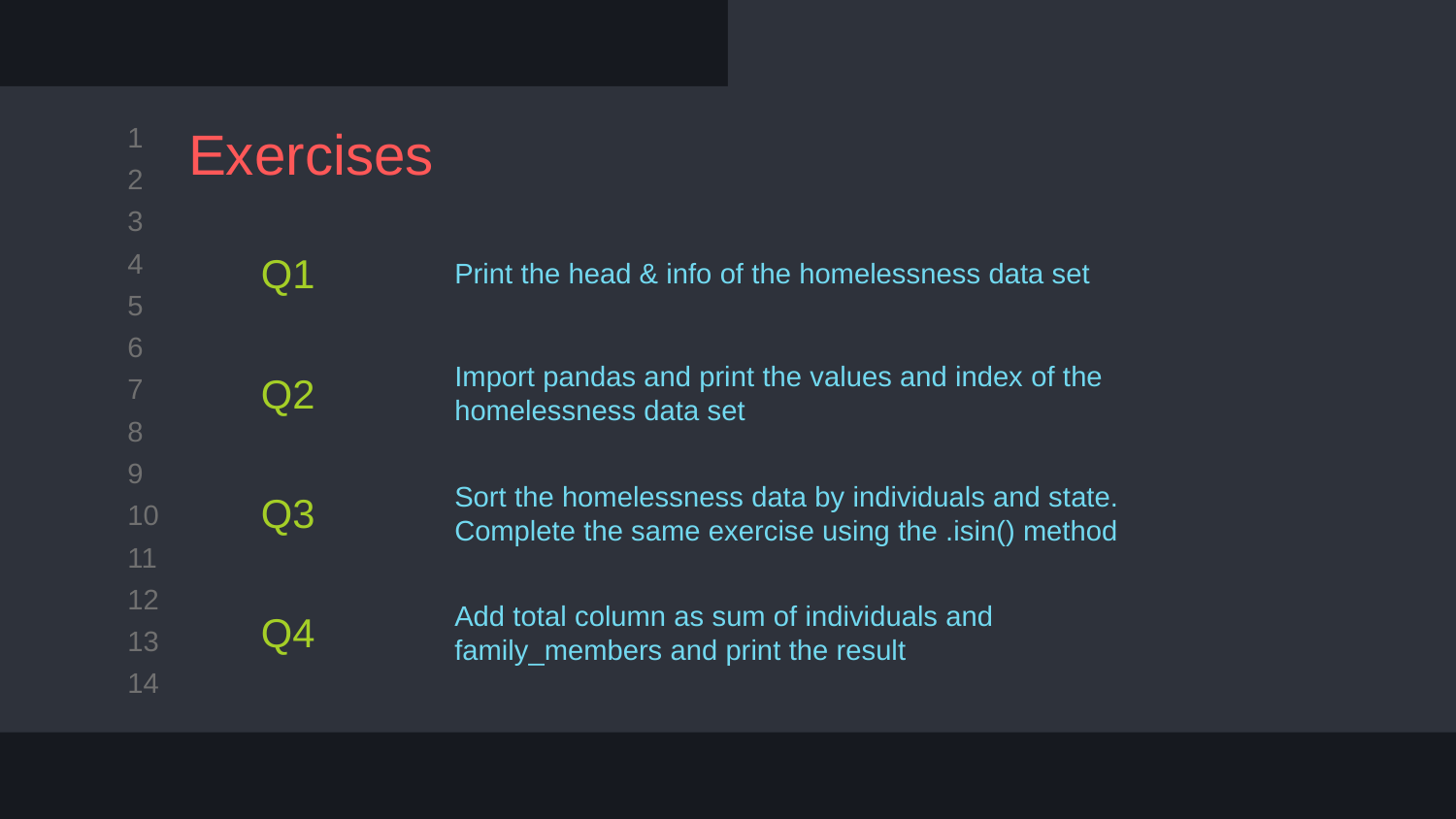

# Exercises
Print the head & info of the homelessness data set
Q1
Import pandas and print the values and index of the homelessness data set
Q2
Sort the homelessness data by individuals and state. Complete the same exercise using the .isin() method
Q3
Add total column as sum of individuals and family_members and print the result
Q4